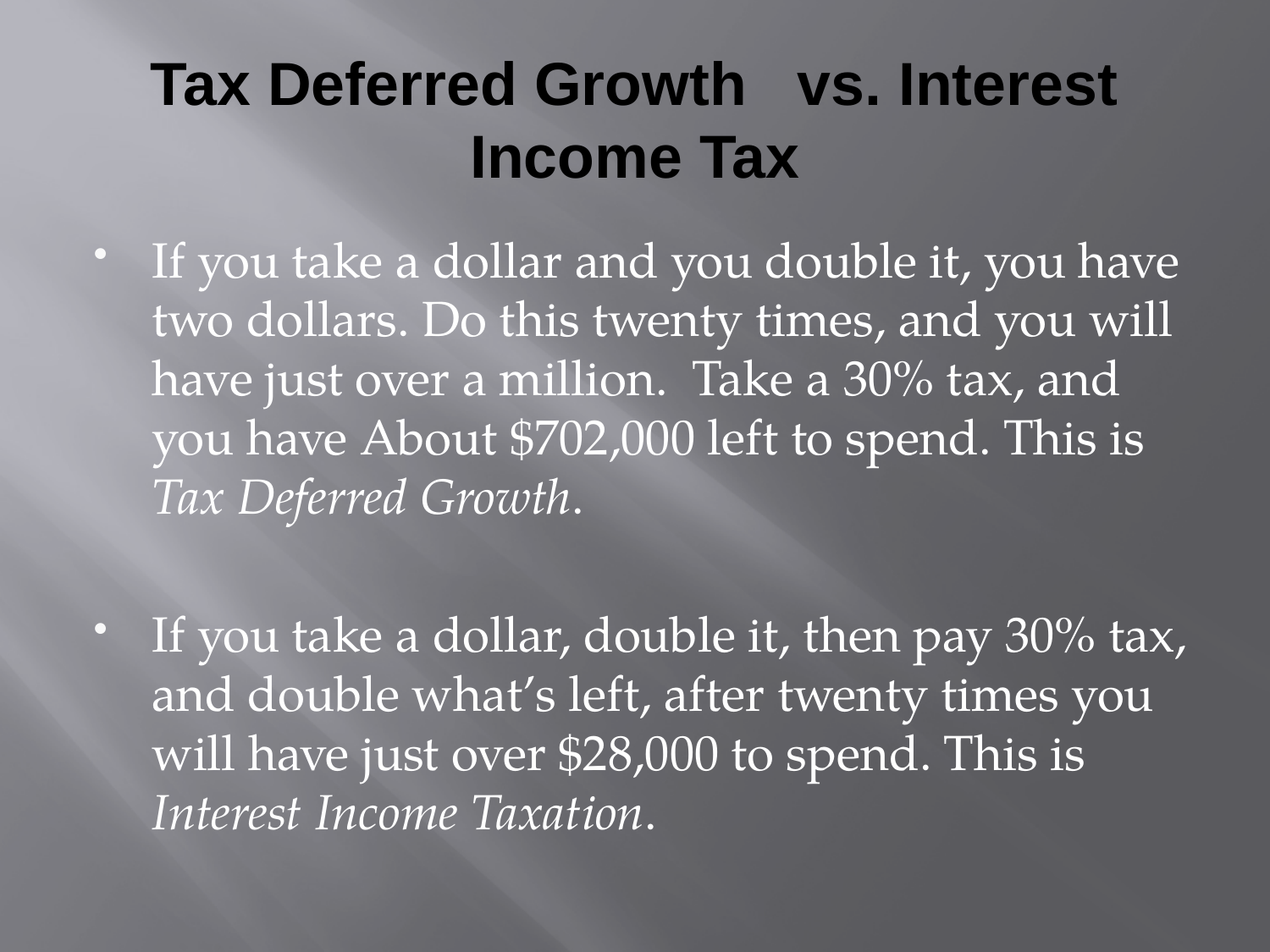

# Tax Deferred Growth   vs. Interest Income Tax
If you take a dollar and you double it, you have two dollars. Do this twenty times, and you will have just over a million.  Take a 30% tax, and you have About $702,000 left to spend. This is Tax Deferred Growth.

If you take a dollar, double it, then pay 30% tax, and double what’s left, after twenty times you will have just over $28,000 to spend. This is Interest Income Taxation.